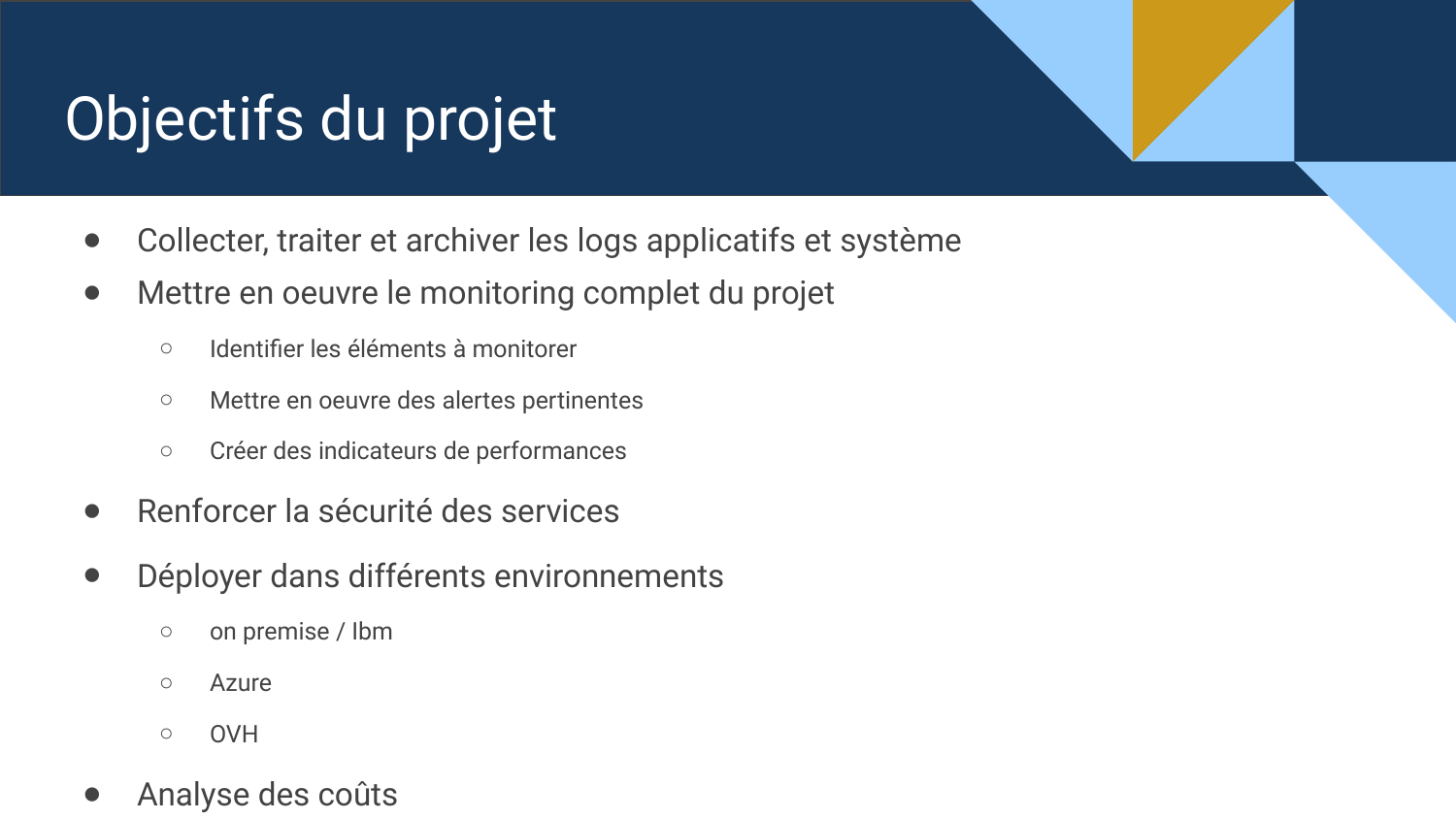

# Objectifs du projet

Collecter, traiter et archiver les logs applicatifs et système
Mettre en oeuvre le monitoring complet du projet
Identifier les éléments à monitorer
Mettre en oeuvre des alertes pertinentes
Créer des indicateurs de performances
Renforcer la sécurité des services
Déployer dans différents environnements
on premise / Ibm
Azure
OVH
Analyse des coûts